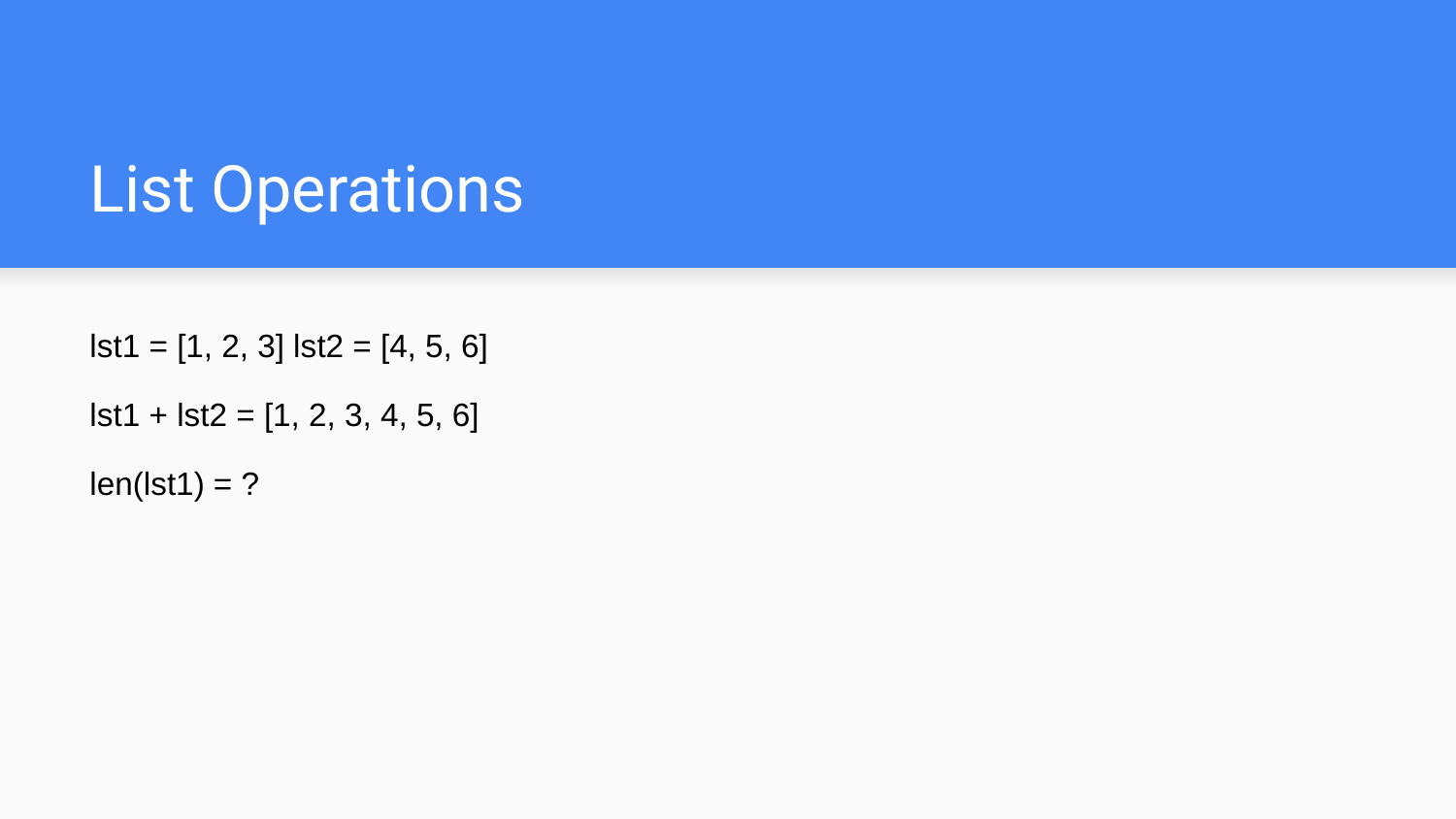

# List Operations
lst1 = [1, 2, 3] lst2 = [4, 5, 6]
lst1 + lst2 = [1, 2, 3, 4, 5, 6]
len(lst1) = ?